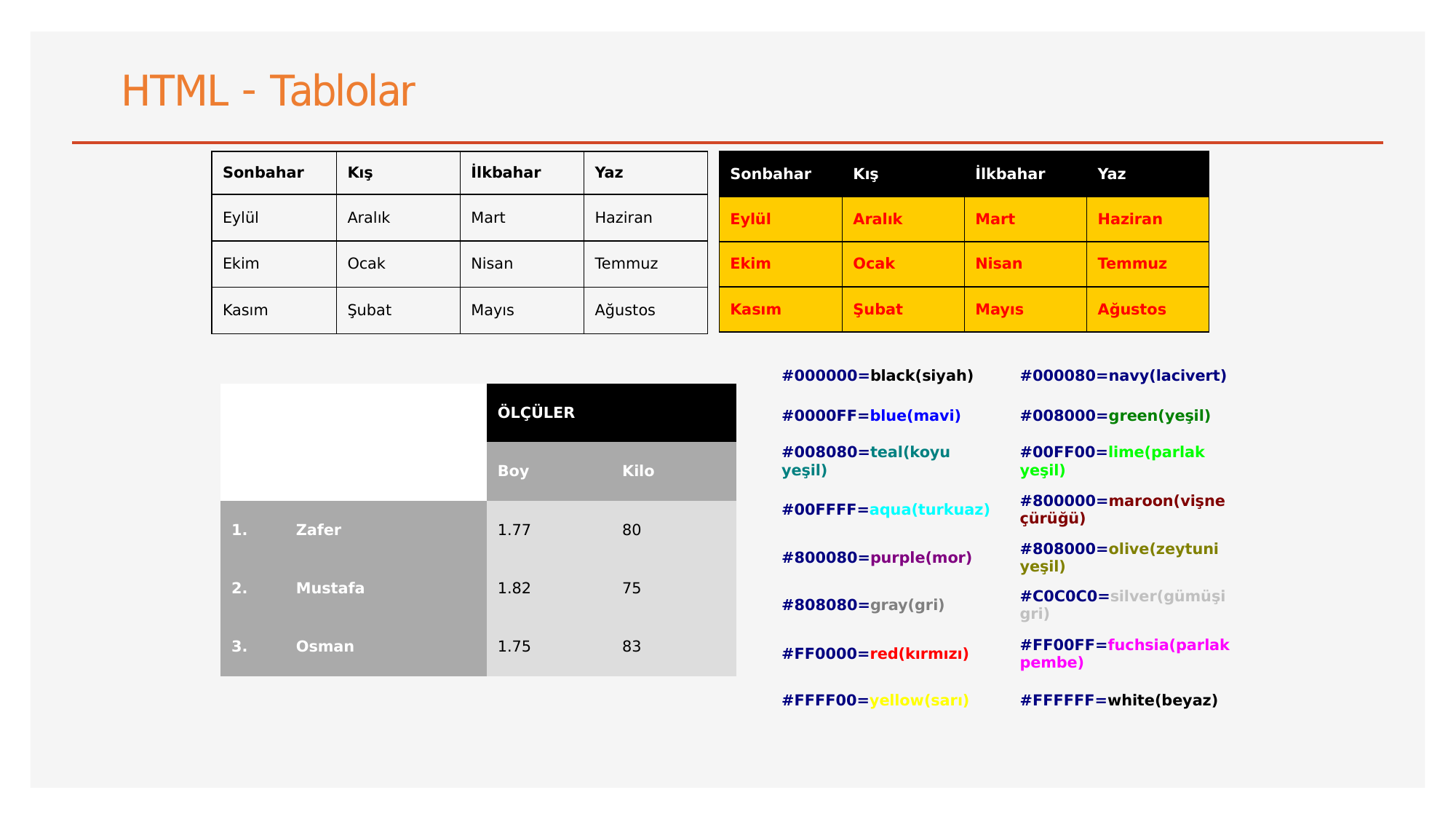

HTML - Tablolar
| Sonbahar | Kış | İlkbahar | Yaz |
| --- | --- | --- | --- |
| Eylül | Aralık | Mart | Haziran |
| Ekim | Ocak | Nisan | Temmuz |
| Kasım | Şubat | Mayıs | Ağustos |
| Sonbahar | Kış | İlkbahar | Yaz |
| --- | --- | --- | --- |
| Eylül | Aralık | Mart | Haziran |
| Ekim | Ocak | Nisan | Temmuz |
| Kasım | Şubat | Mayıs | Ağustos |
| #000000=black(siyah) | #000080=navy(lacivert) |
| --- | --- |
| #0000FF=blue(mavi) | #008000=green(yeşil) |
| #008080=teal(koyu yeşil) | #00FF00=lime(parlak yeşil) |
| #00FFFF=aqua(turkuaz) | #800000=maroon(vişne çürüğü) |
| #800080=purple(mor) | #808000=olive(zeytuni yeşil) |
| #808080=gray(gri) | #C0C0C0=silver(gümüşi gri) |
| #FF0000=red(kırmızı) | #FF00FF=fuchsia(parlak pembe) |
| #FFFF00=yellow(sarı) | #FFFFFF=white(beyaz) |
|  |  | ÖLÇÜLER |  |
| --- | --- | --- | --- |
|  |  | Boy | Kilo |
| 1. | Zafer | 1.77 | 80 |
| 2. | Mustafa | 1.82 | 75 |
| 3. | Osman | 1.75 | 83 |